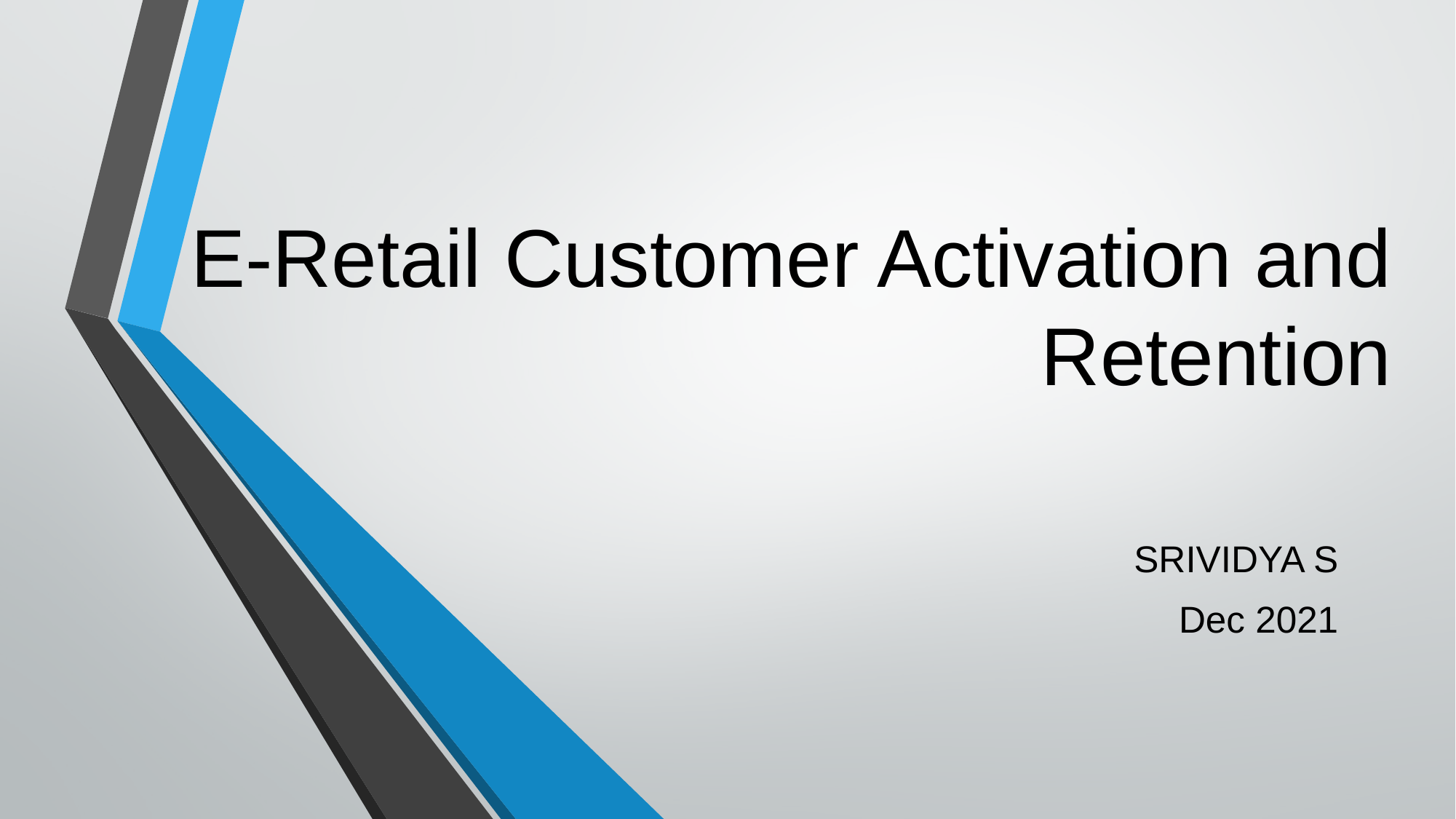

# E-Retail Customer Activation and Retention
SRIVIDYA S
Dec 2021